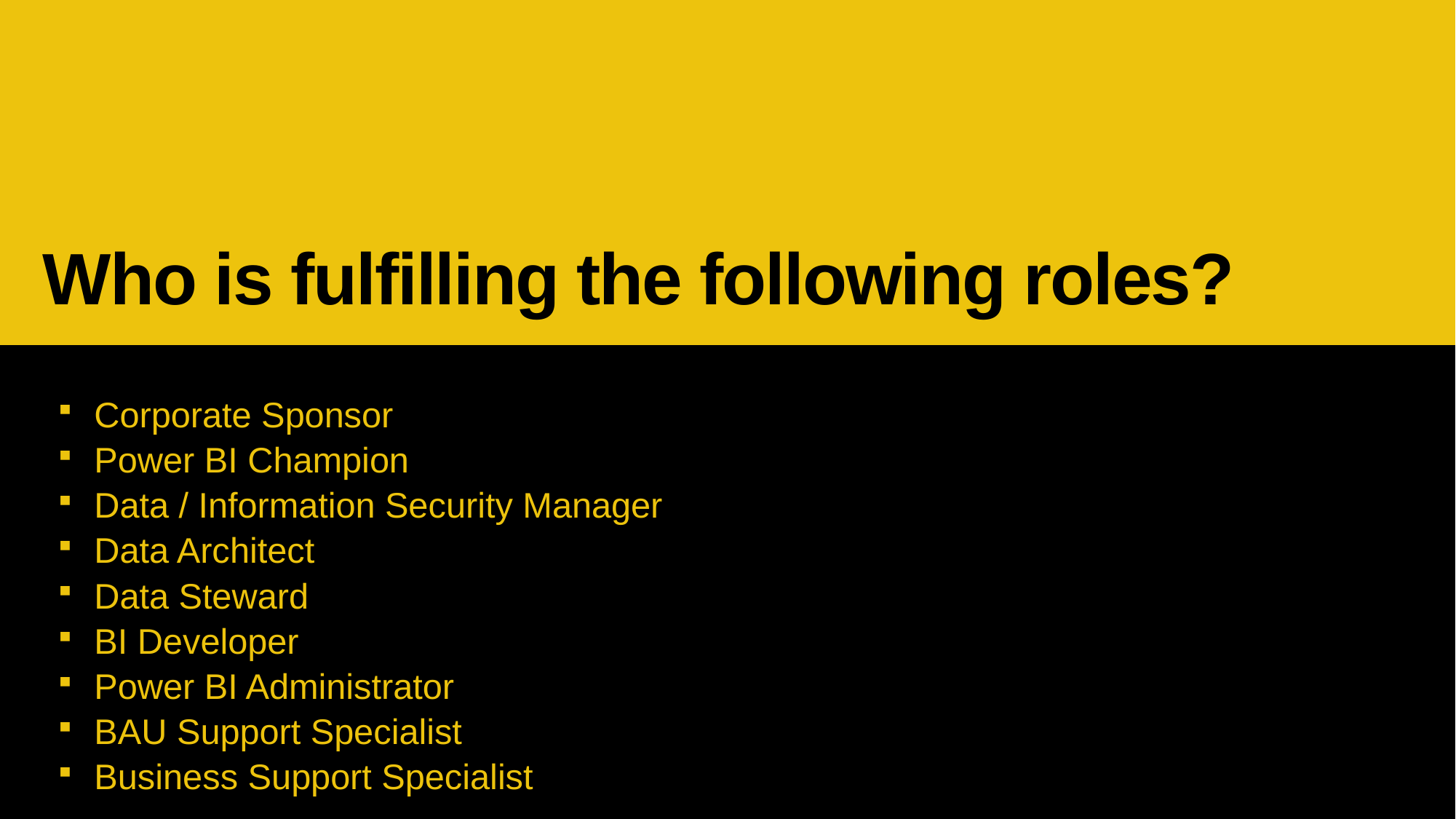

# Who is fulfilling the following roles?
Corporate Sponsor
Power BI Champion
Data / Information Security Manager
Data Architect
Data Steward
BI Developer
Power BI Administrator
BAU Support Specialist
Business Support Specialist